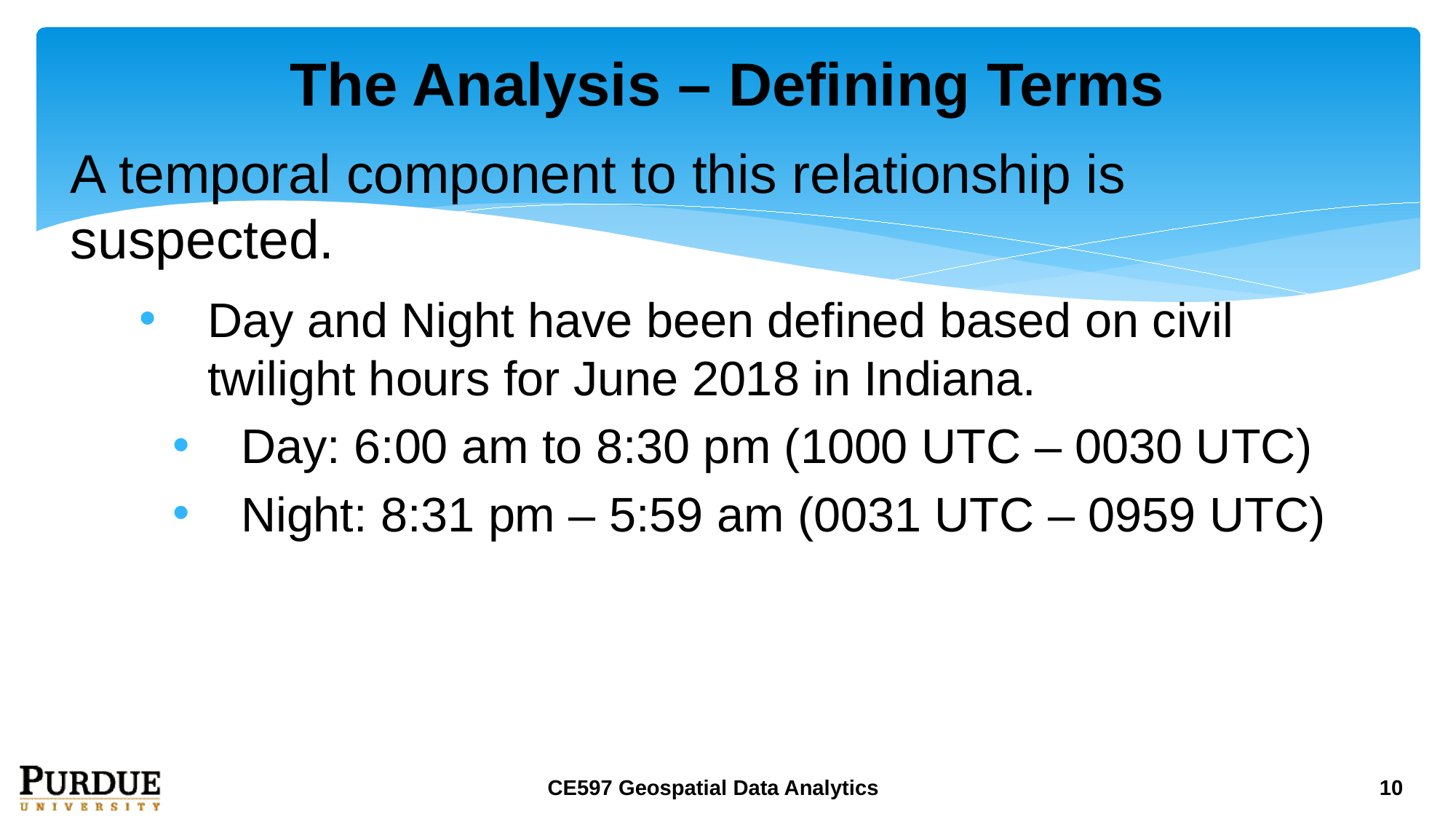

# The Analysis – Defining Terms
A temporal component to this relationship is suspected.
Day and Night have been defined based on civil twilight hours for June 2018 in Indiana.
Day: 6:00 am to 8:30 pm (1000 UTC – 0030 UTC)
Night: 8:31 pm – 5:59 am (0031 UTC – 0959 UTC)